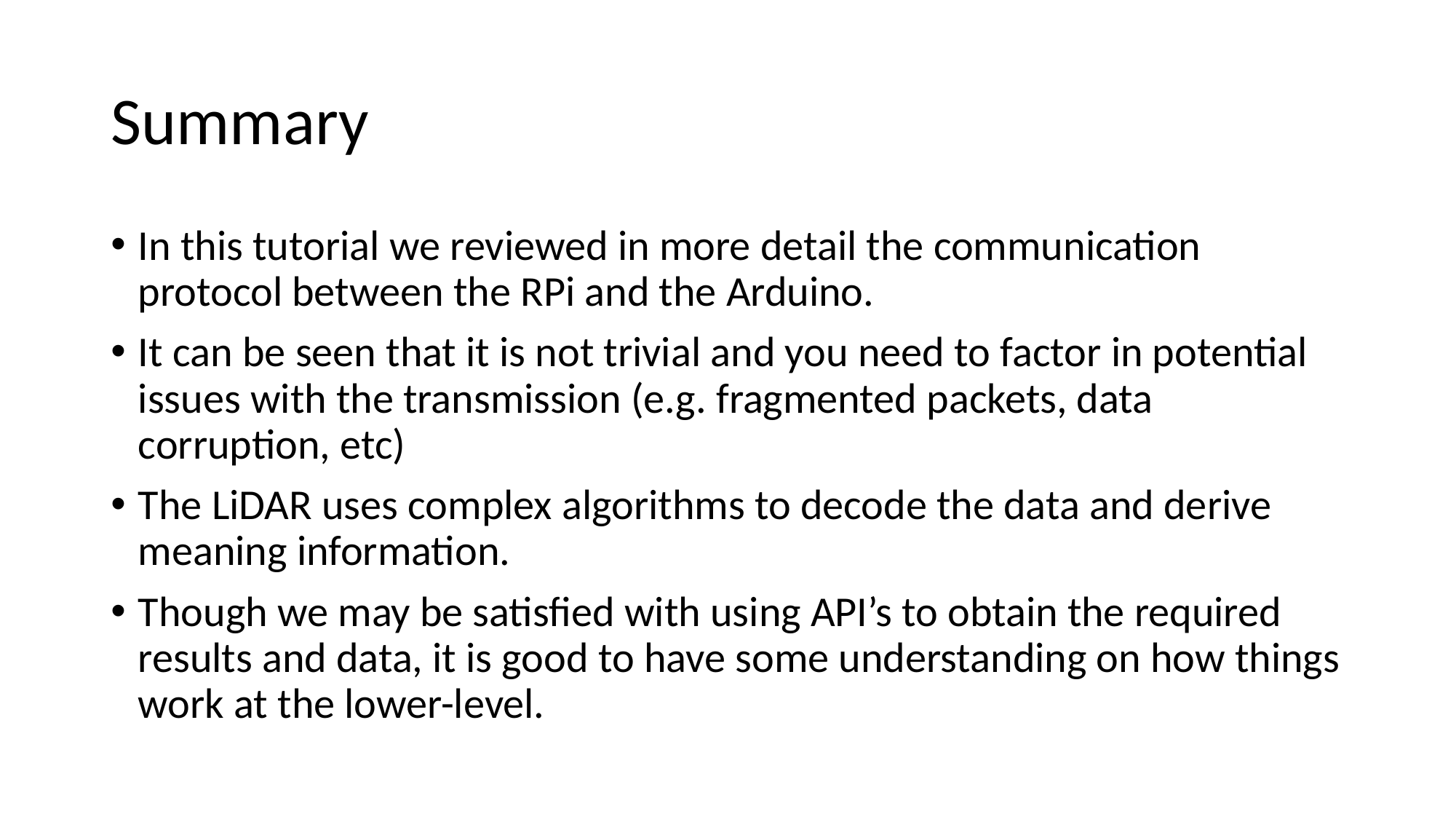

# Summary
In this tutorial we reviewed in more detail the communication protocol between the RPi and the Arduino.
It can be seen that it is not trivial and you need to factor in potential issues with the transmission (e.g. fragmented packets, data corruption, etc)
The LiDAR uses complex algorithms to decode the data and derive meaning information.
Though we may be satisfied with using API’s to obtain the required results and data, it is good to have some understanding on how things work at the lower-level.